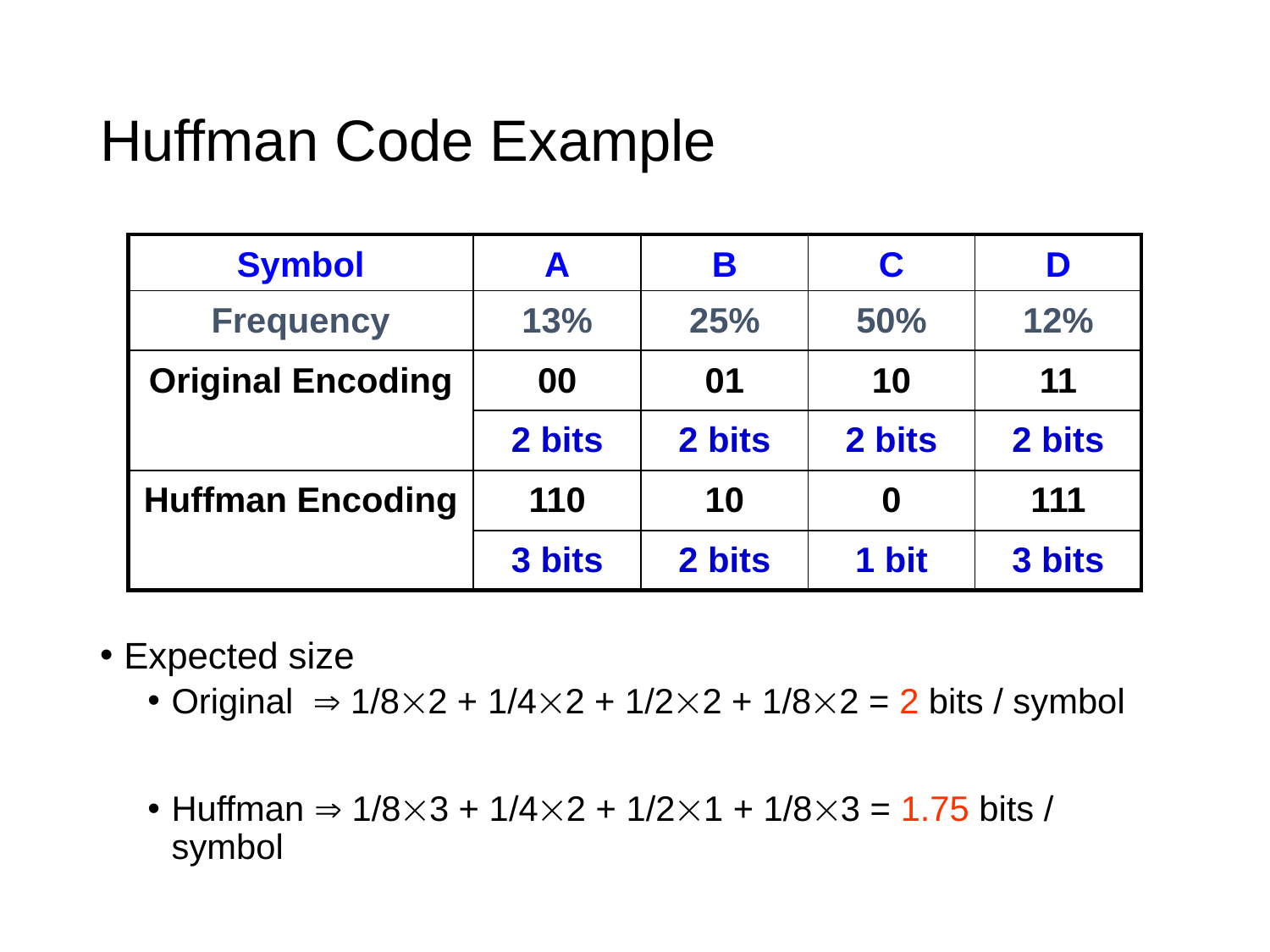

# Huffman Code Example
| Symbol | A | B | C | D |
| --- | --- | --- | --- | --- |
| Frequency | 13% | 25% | 50% | 12% |
| Original Encoding | 00 | 01 | 10 | 11 |
|  | 2 bits | 2 bits | 2 bits | 2 bits |
| Huffman Encoding | 110 | 10 | 0 | 111 |
|  | 3 bits | 2 bits | 1 bit | 3 bits |

Expected size
Original  ⇒ 1/8×2 + 1/4×2 + 1/2×2 + 1/8×2 = 2 bits / symbol

Huffman ⇒ 1/8×3 + 1/4×2 + 1/2×1 + 1/8×3 = 1.75 bits / symbol